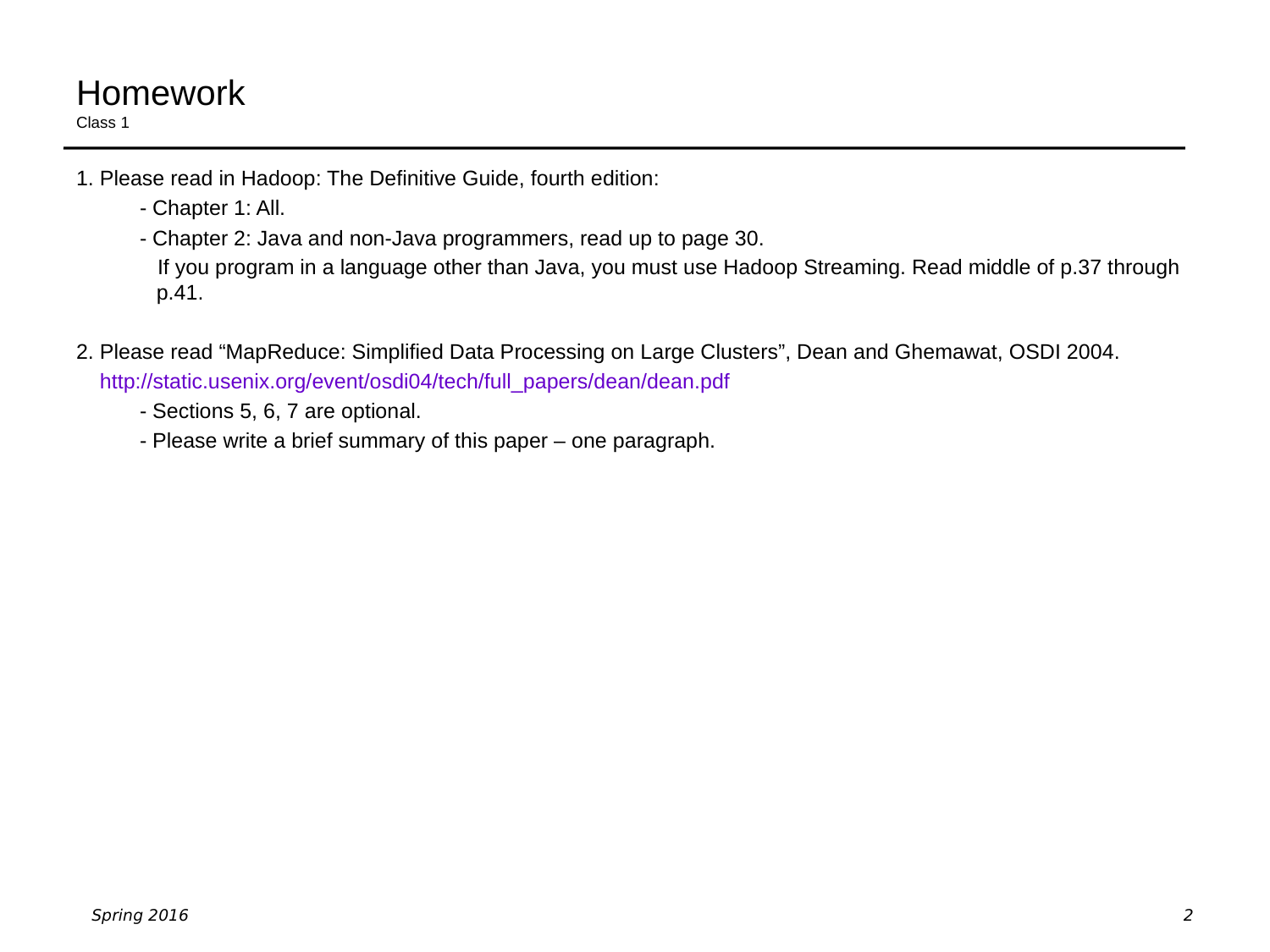

# Homework Class 1
1. Please read in Hadoop: The Definitive Guide, fourth edition:
- Chapter 1: All.
- Chapter 2: Java and non-Java programmers, read up to page 30.
   If you program in a language other than Java, you must use Hadoop Streaming. Read middle of p.37 through p.41.

2. Please read “MapReduce: Simplified Data Processing on Large Clusters”, Dean and Ghemawat, OSDI 2004.
    http://static.usenix.org/event/osdi04/tech/full_papers/dean/dean.pdf
- Sections 5, 6, 7 are optional.
- Please write a brief summary of this paper – one paragraph.

2